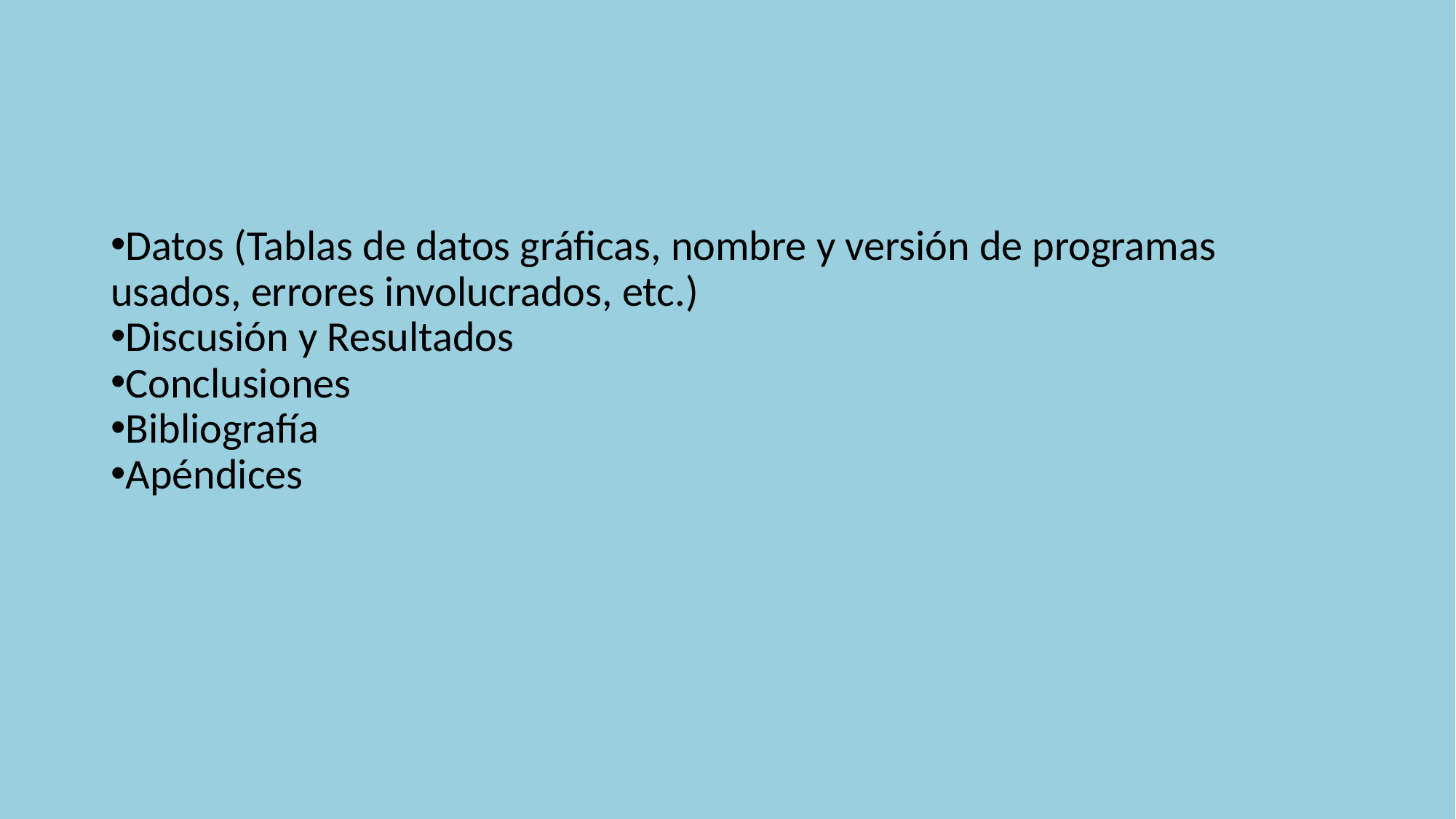

Datos (Tablas de datos gráficas, nombre y versión de programas usados, errores involucrados, etc.)
Discusión y Resultados
Conclusiones
Bibliografía
Apéndices